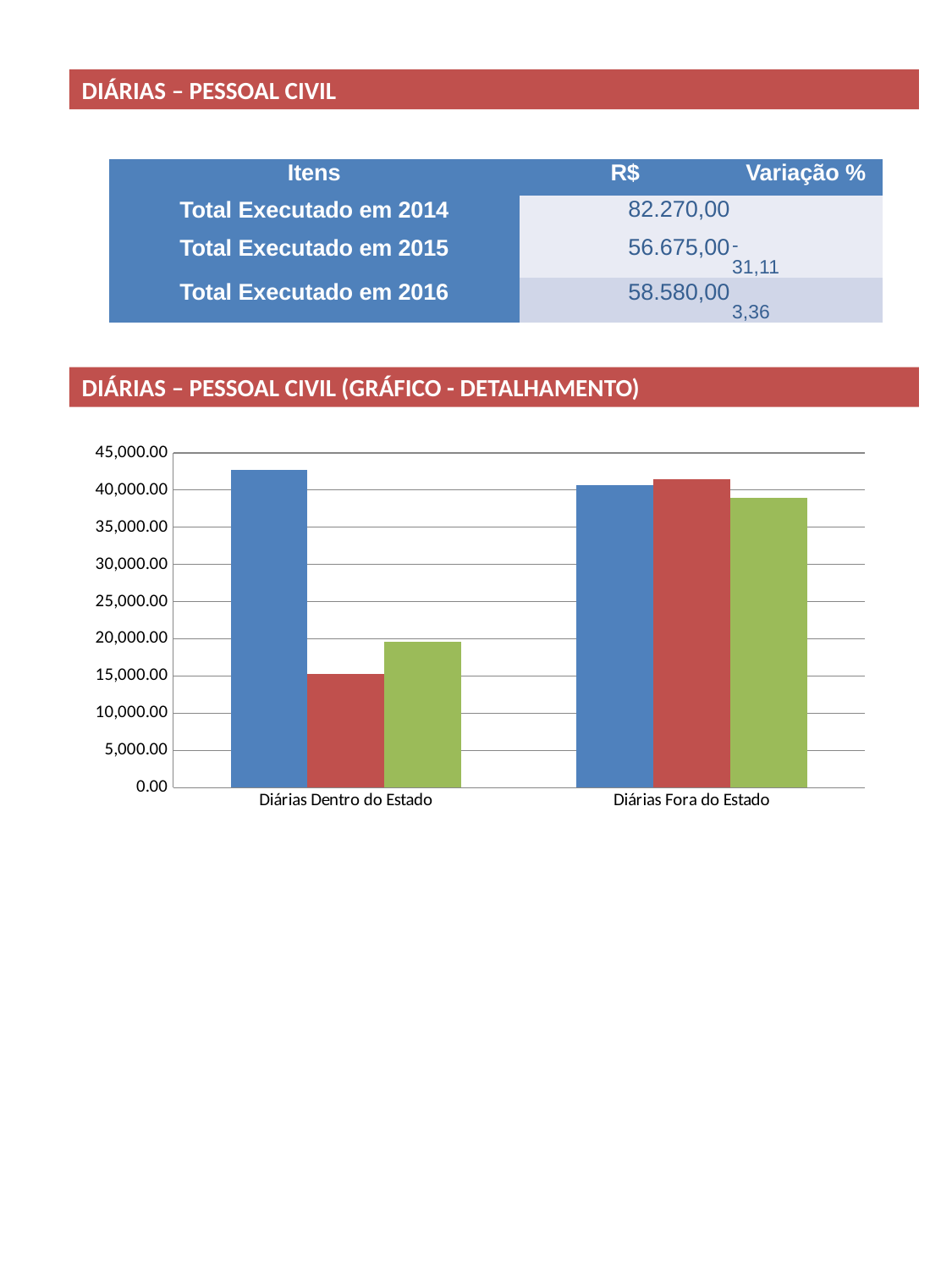

DIÁRIAS – PESSOAL CIVIL
| Itens | R$ | Variação % |
| --- | --- | --- |
| Total Executado em 2014 | 82.270,00 |  |
| Total Executado em 2015 | 56.675,00 | - 31,11 |
| Total Executado em 2016 | 58.580,00 | 3,36 |
DIÁRIAS – PESSOAL CIVIL (GRÁFICO - DETALHAMENTO)

### Chart

| Category | 2014 | 2015 | 2016 |
|---|---|---|---|
| Diárias Dentro do Estado | 42685.0 | 15280.0 | 19625.0 |
| Diárias Fora do Estado | 40635.0 | 41395.0 | 38955.0 |